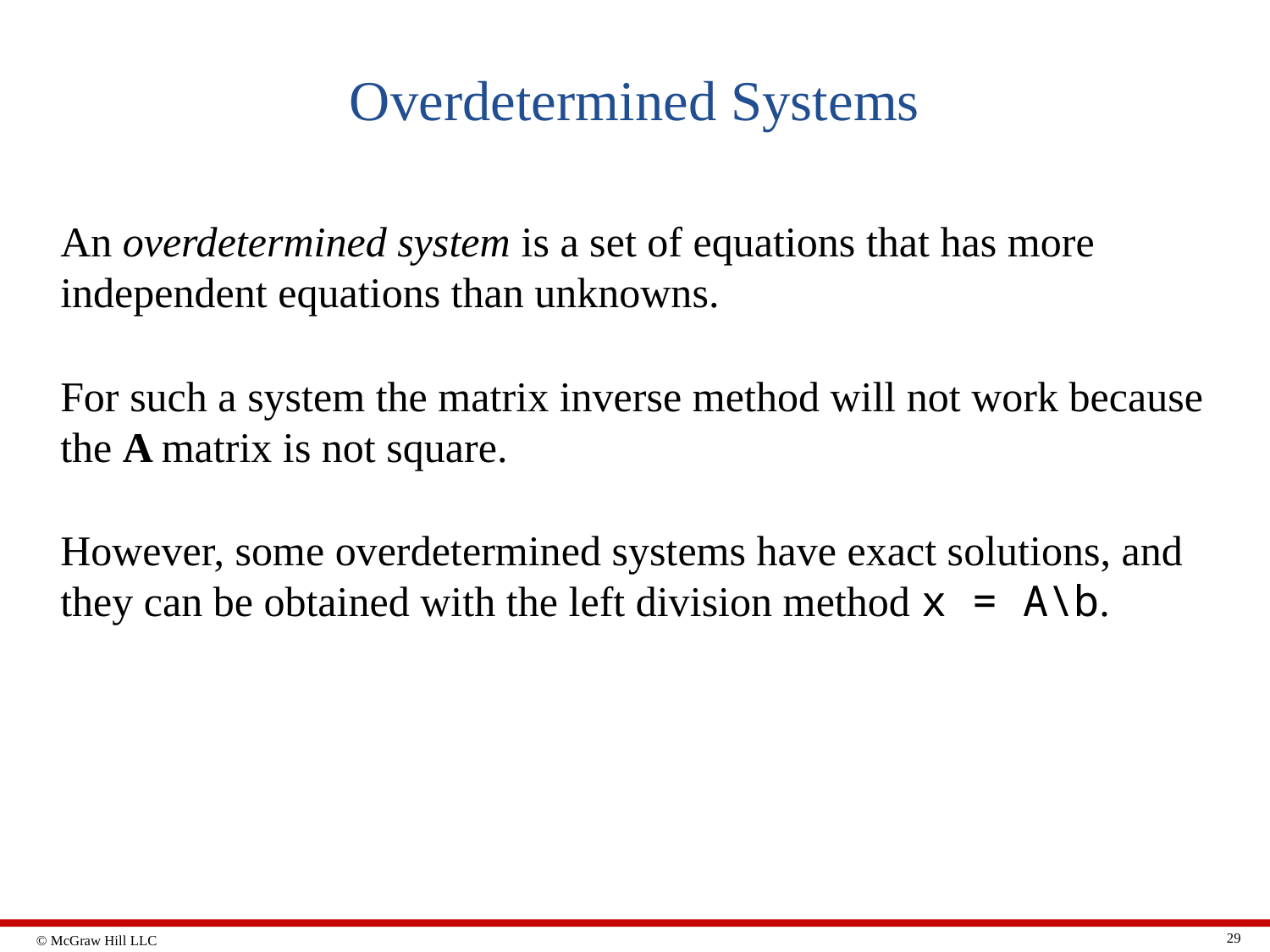

# Overdetermined Systems
An overdetermined system is a set of equations that has more independent equations than unknowns.
For such a system the matrix inverse method will not work because the A matrix is not square.
However, some overdetermined systems have exact solutions, and they can be obtained with the left division method x = A\b.
29